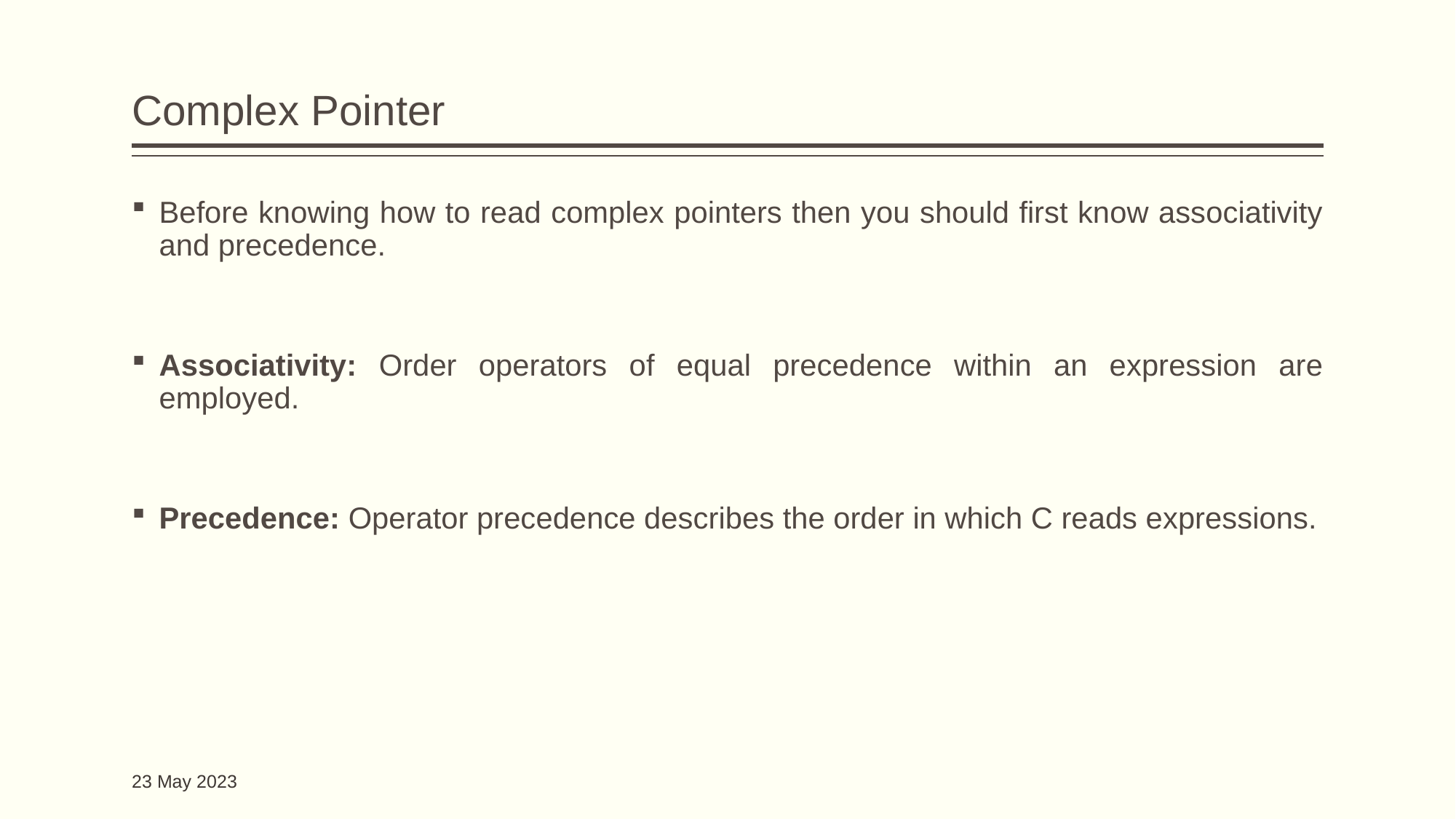

# Complex Pointer
Before knowing how to read complex pointers then you should first know associativity and precedence.

Associativity: Order operators of equal precedence within an expression are employed.

Precedence: Operator precedence describes the order in which C reads expressions.
23 May 2023